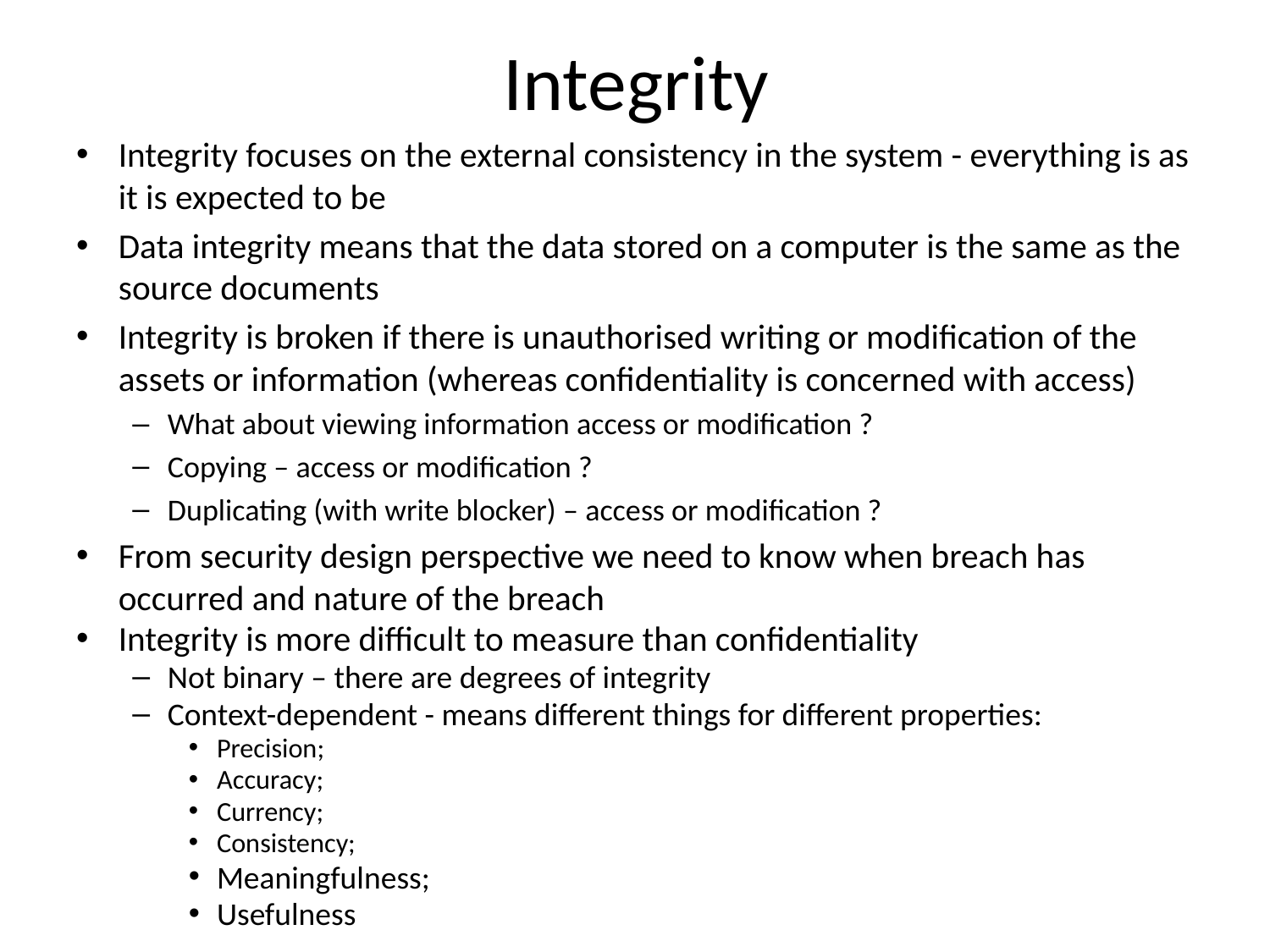

# Integrity
Integrity focuses on the external consistency in the system - everything is as it is expected to be
Data integrity means that the data stored on a computer is the same as the source documents
Integrity is broken if there is unauthorised writing or modification of the assets or information (whereas confidentiality is concerned with access)
What about viewing information access or modification ?
Copying – access or modification ?
Duplicating (with write blocker) – access or modification ?
From security design perspective we need to know when breach has occurred and nature of the breach
Integrity is more difficult to measure than confidentiality
Not binary – there are degrees of integrity
Context-dependent - means different things for different properties:
Precision;
Accuracy;
Currency;
Consistency;
Meaningfulness;
Usefulness